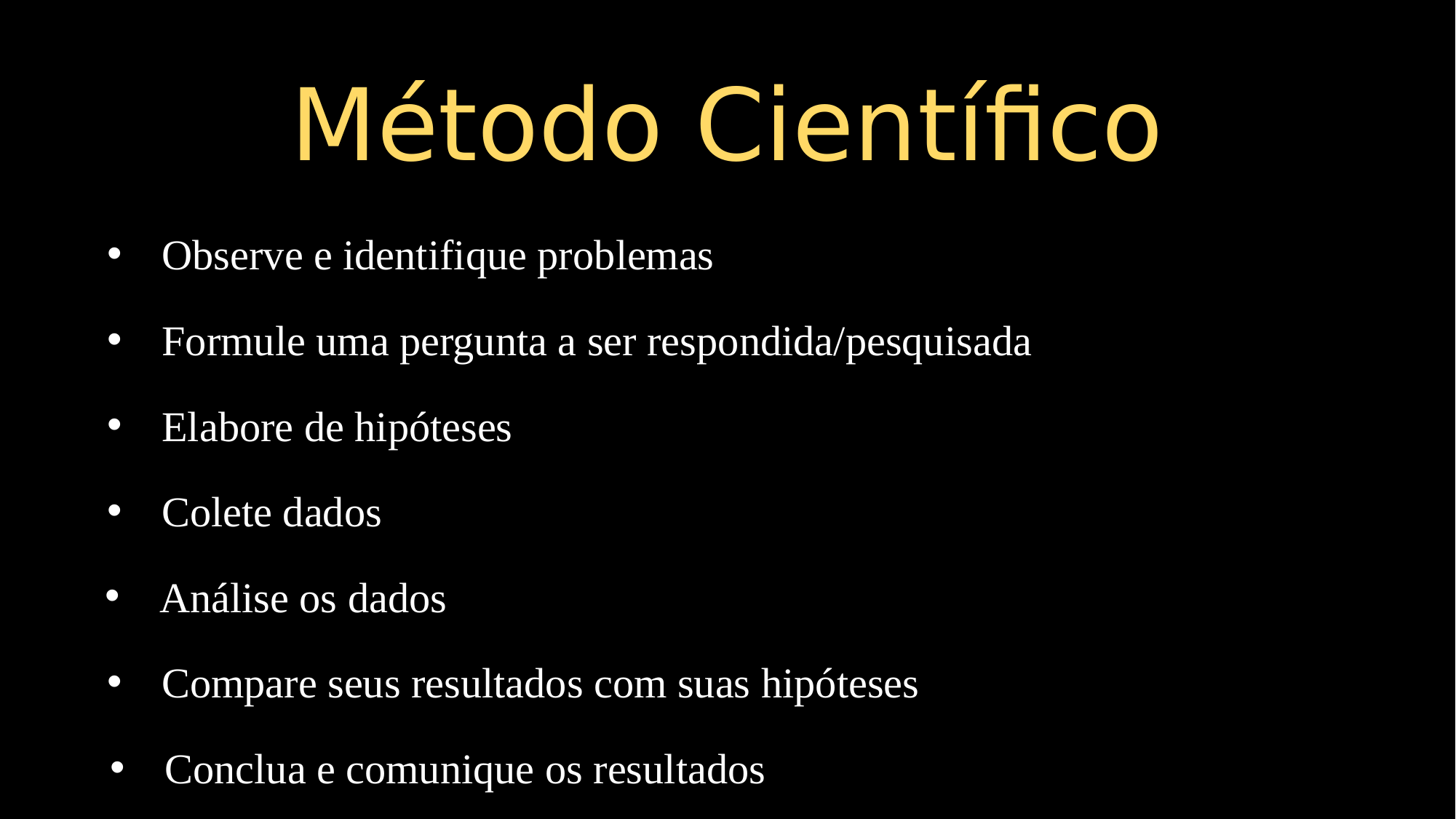

Método Científico
Observe e identifique problemas
Formule uma pergunta a ser respondida/pesquisada
Elabore de hipóteses
Colete dados
Análise os dados
Compare seus resultados com suas hipóteses
Conclua e comunique os resultados